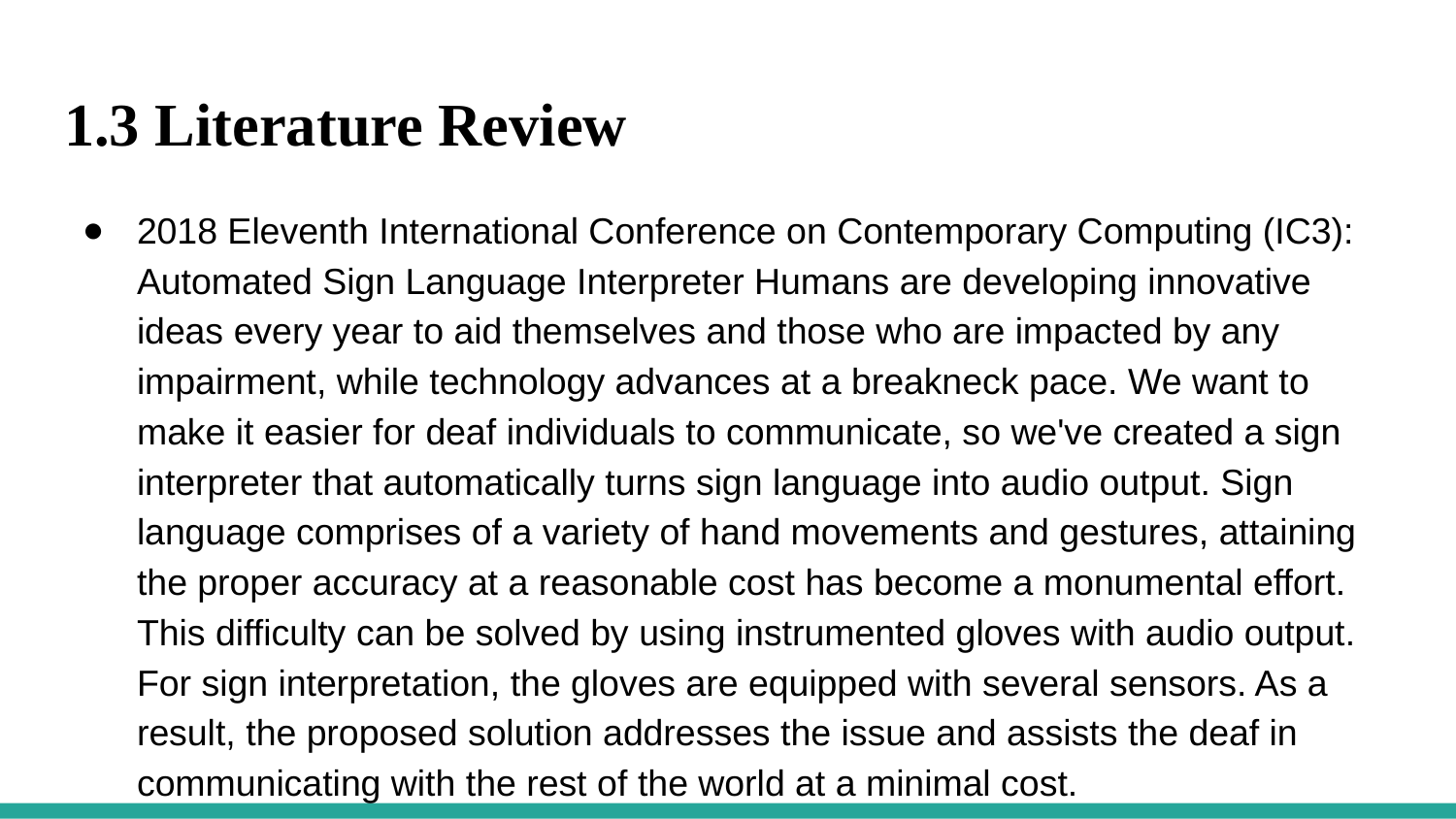

# 1.3 Literature Review
2018 Eleventh International Conference on Contemporary Computing (IC3): Automated Sign Language Interpreter Humans are developing innovative ideas every year to aid themselves and those who are impacted by any impairment, while technology advances at a breakneck pace. We want to make it easier for deaf individuals to communicate, so we've created a sign interpreter that automatically turns sign language into audio output. Sign language comprises of a variety of hand movements and gestures, attaining the proper accuracy at a reasonable cost has become a monumental effort. This difficulty can be solved by using instrumented gloves with audio output. For sign interpretation, the gloves are equipped with several sensors. As a result, the proposed solution addresses the issue and assists the deaf in communicating with the rest of the world at a minimal cost.